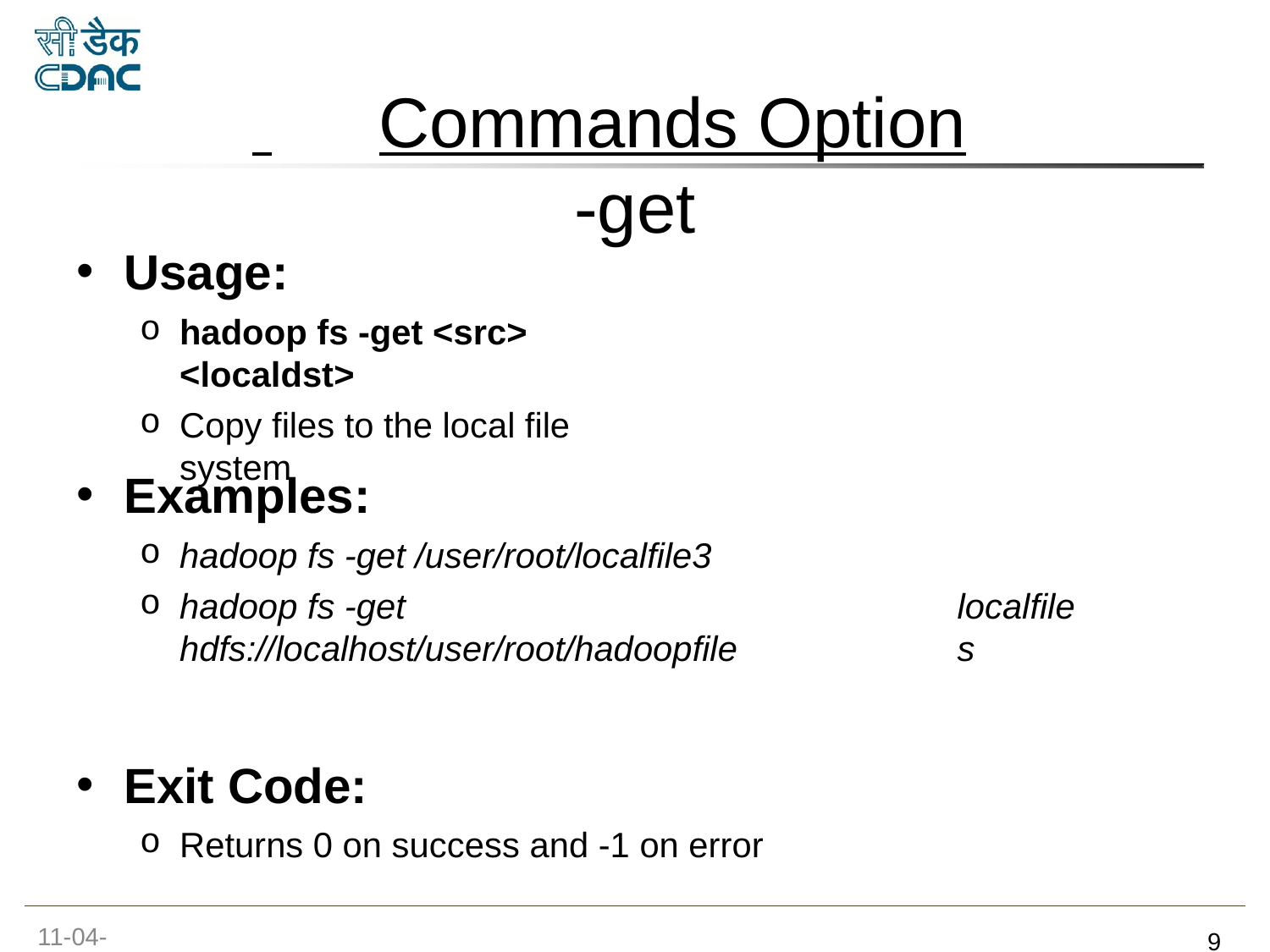

# Commands Option
-get

Usage:
hadoop fs -get <src> <localdst>
Copy files to the local file system
Examples:
hadoop fs -get /user/root/localfile3
hadoop fs -get hdfs://localhost/user/root/hadoopfile

Exit Code:
Returns 0 on success and -1 on error
localfiles

11-04-2017
9